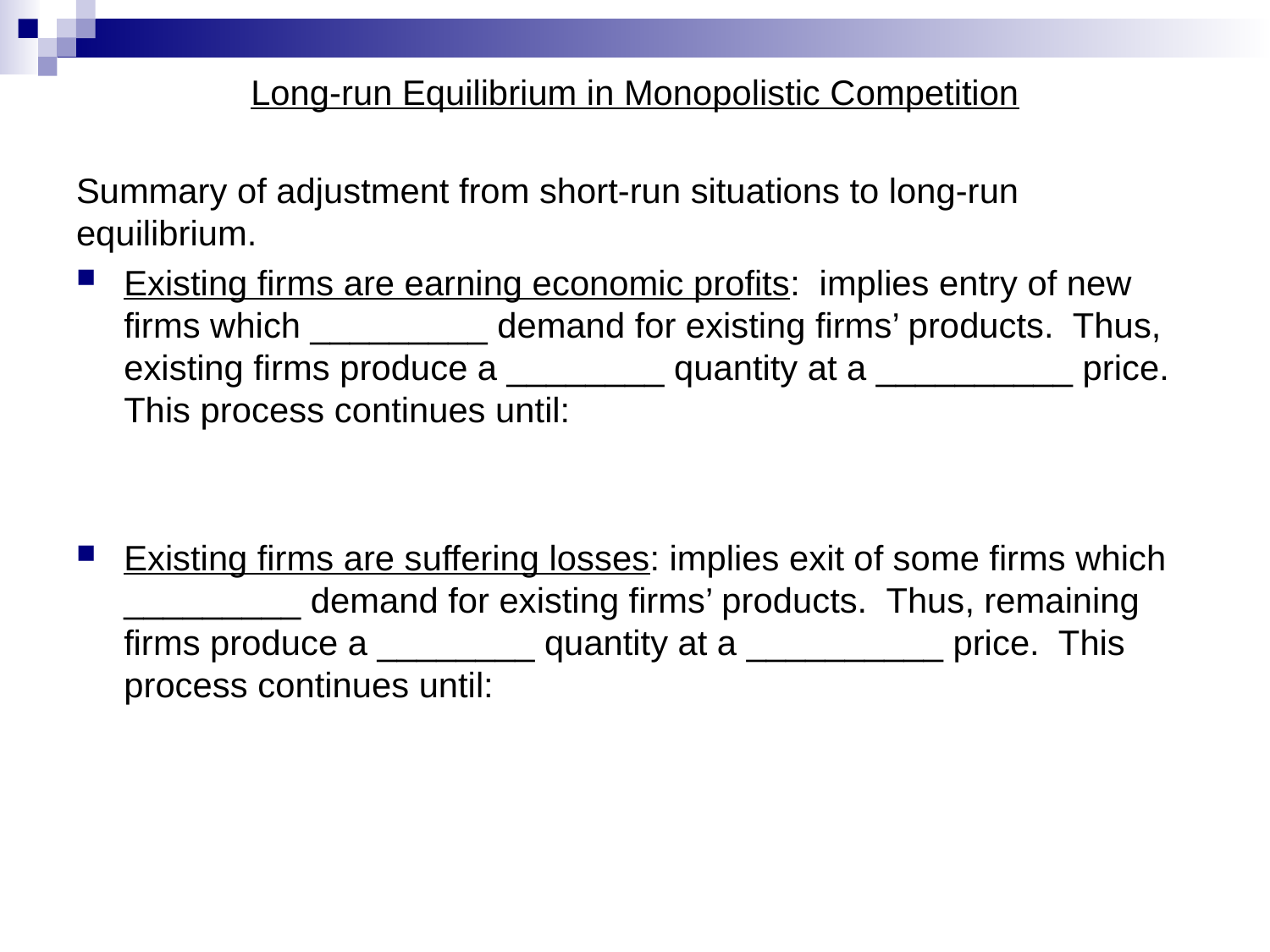

Long-run Equilibrium in Monopolistic Competition

Summary of adjustment from short-run situations to long-run equilibrium.
Existing firms are earning economic profits:  implies entry of new firms which _________ demand for existing firms’ products.  Thus, existing firms produce a ________ quantity at a __________ price.  This process continues until:

Existing firms are suffering losses: implies exit of some firms which _________ demand for existing firms’ products.  Thus, remaining firms produce a ________ quantity at a __________ price.  This process continues until: